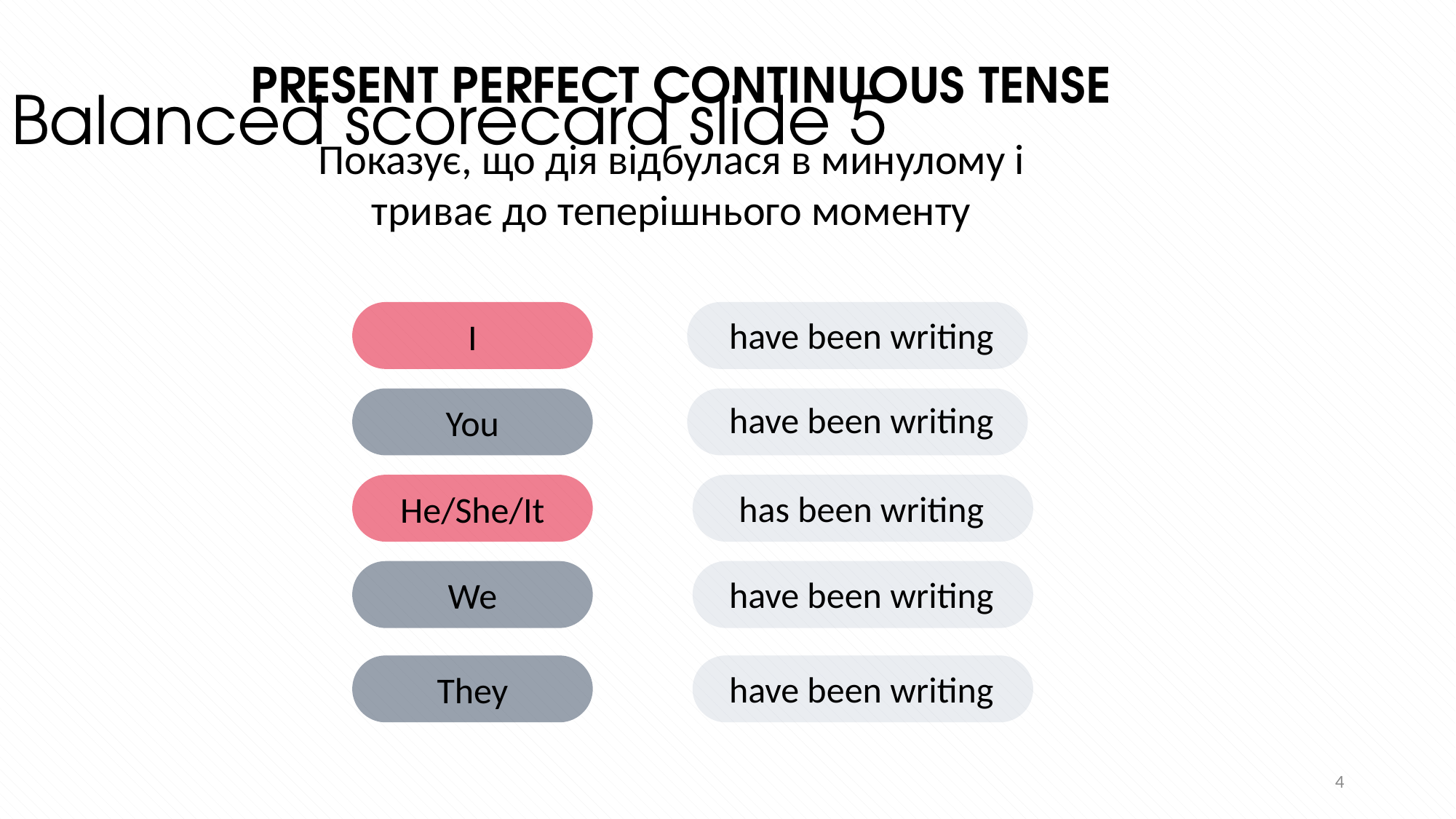

Balanced scorecard slide 5
PRESENT PERFECT CONTINUOUS TENSE
Показує, що дія відбулася в минулому і триває до теперішнього моменту

have been writing
I

have been writing
You

has been writing
He/She/It

have been writing
We

have been writing
They
4